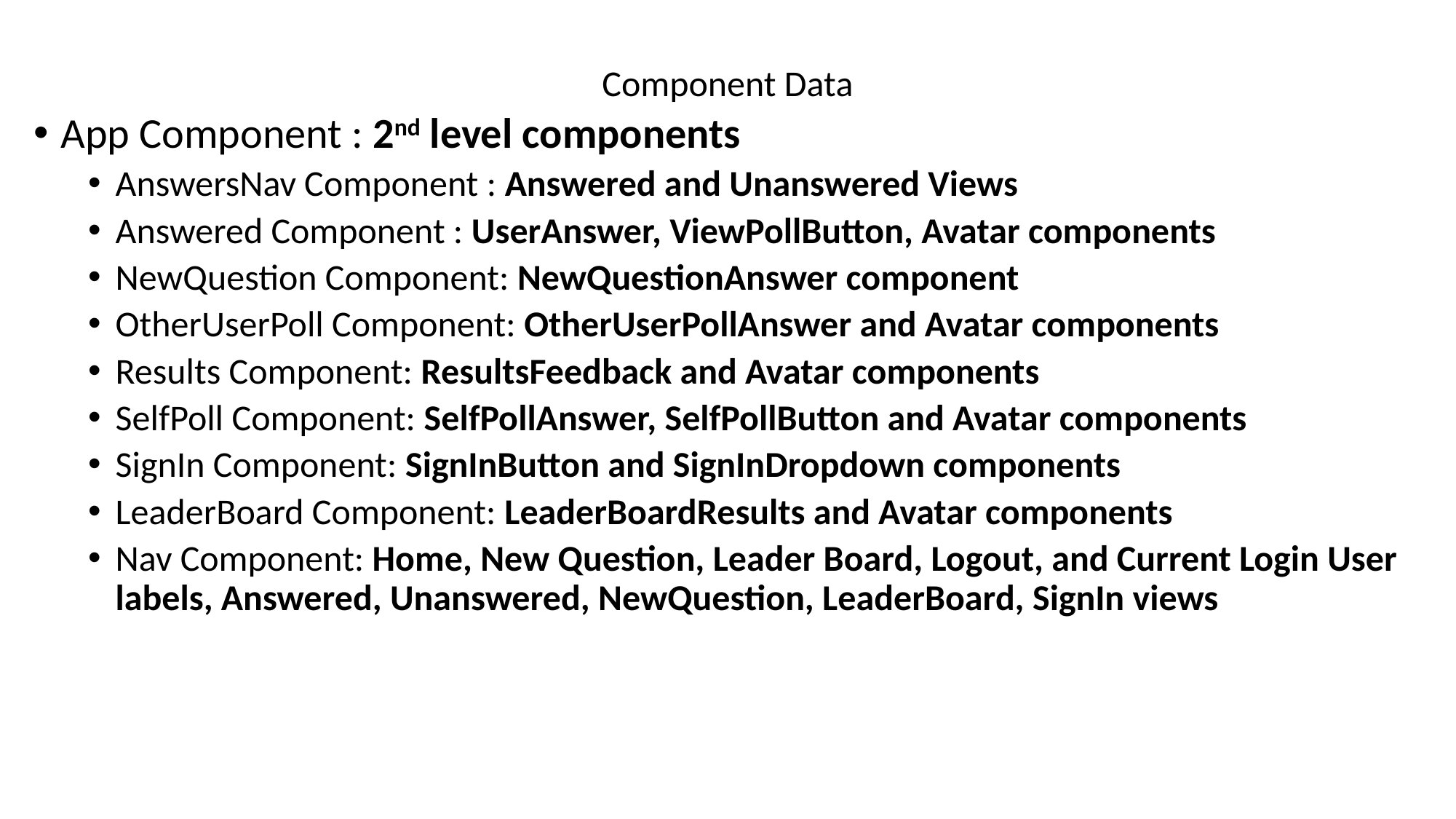

# Component Data
App Component : 2nd level components
AnswersNav Component : Answered and Unanswered Views
Answered Component : UserAnswer, ViewPollButton, Avatar components
NewQuestion Component: NewQuestionAnswer component
OtherUserPoll Component: OtherUserPollAnswer and Avatar components
Results Component: ResultsFeedback and Avatar components
SelfPoll Component: SelfPollAnswer, SelfPollButton and Avatar components
SignIn Component: SignInButton and SignInDropdown components
LeaderBoard Component: LeaderBoardResults and Avatar components
Nav Component: Home, New Question, Leader Board, Logout, and Current Login User labels, Answered, Unanswered, NewQuestion, LeaderBoard, SignIn views